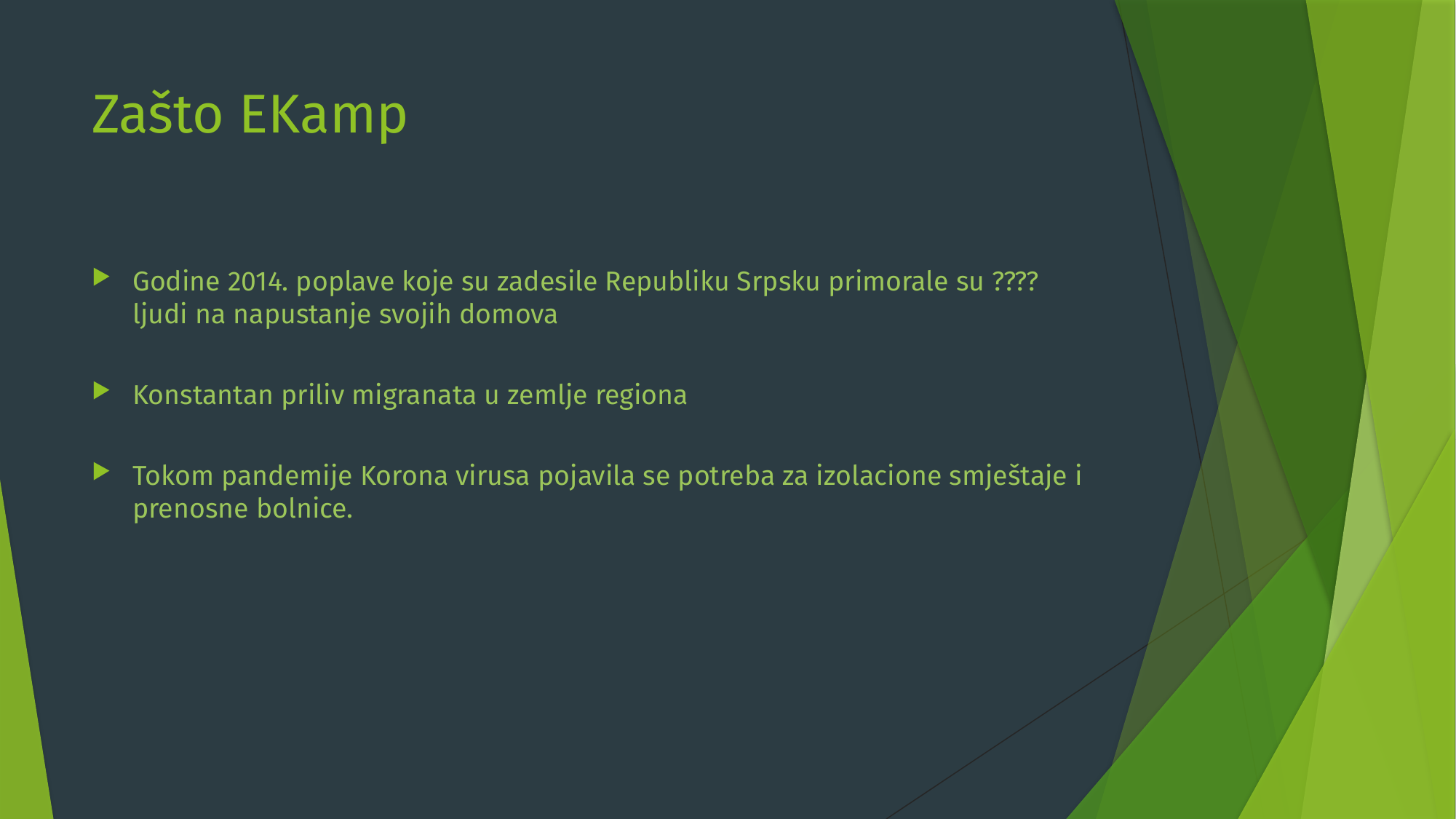

# Zašto EKamp
Godine 2014. poplave koje su zadesile Republiku Srpsku primorale su ???? ljudi na napustanje svojih domova
Konstantan priliv migranata u zemlje regiona
Tokom pandemije Korona virusa pojavila se potreba za izolacione smještaje i prenosne bolnice.